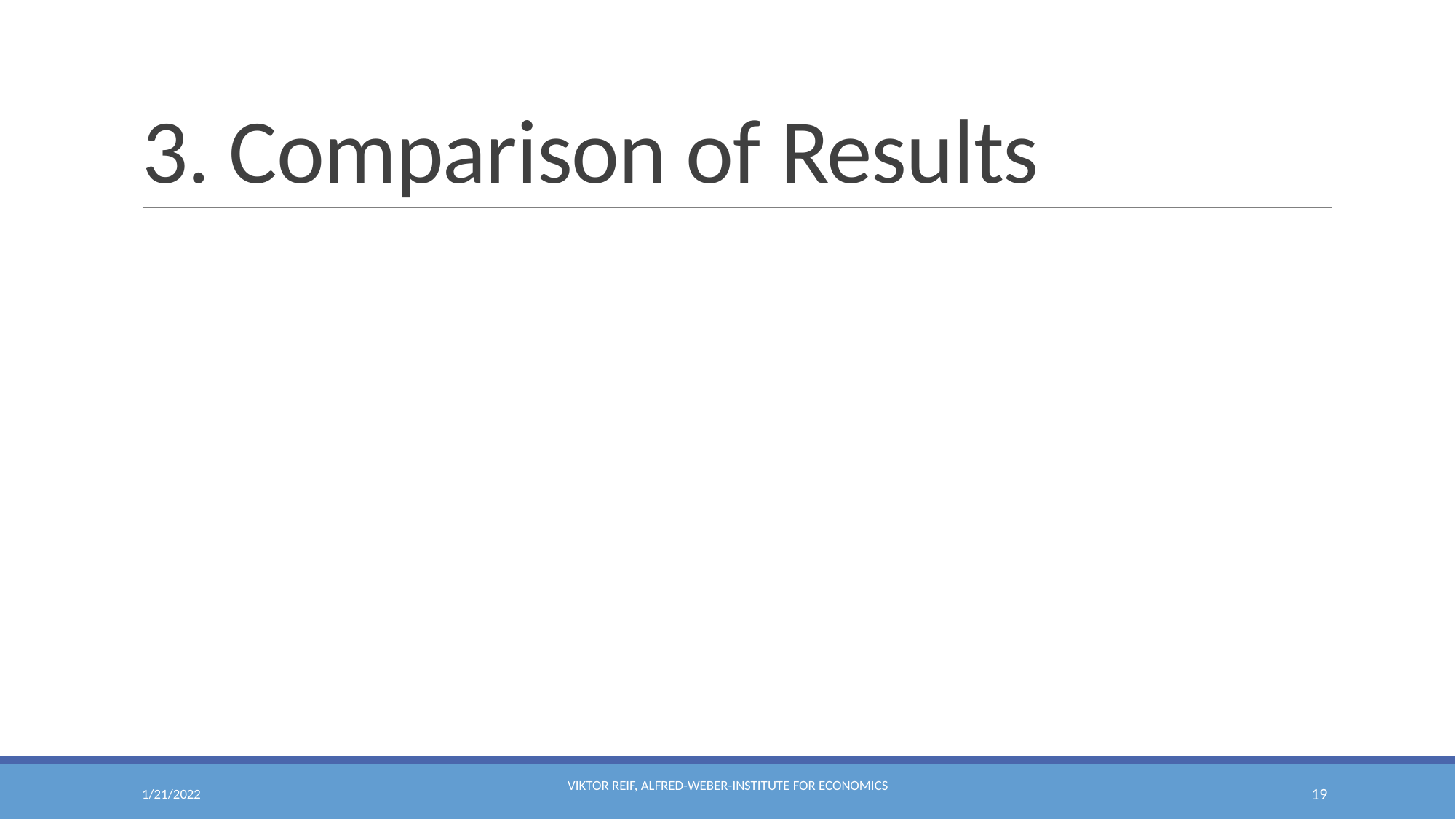

# 3. Comparison of Results

1/21/2022
Viktor Reif, Alfred-Weber-Institute for Economics

19